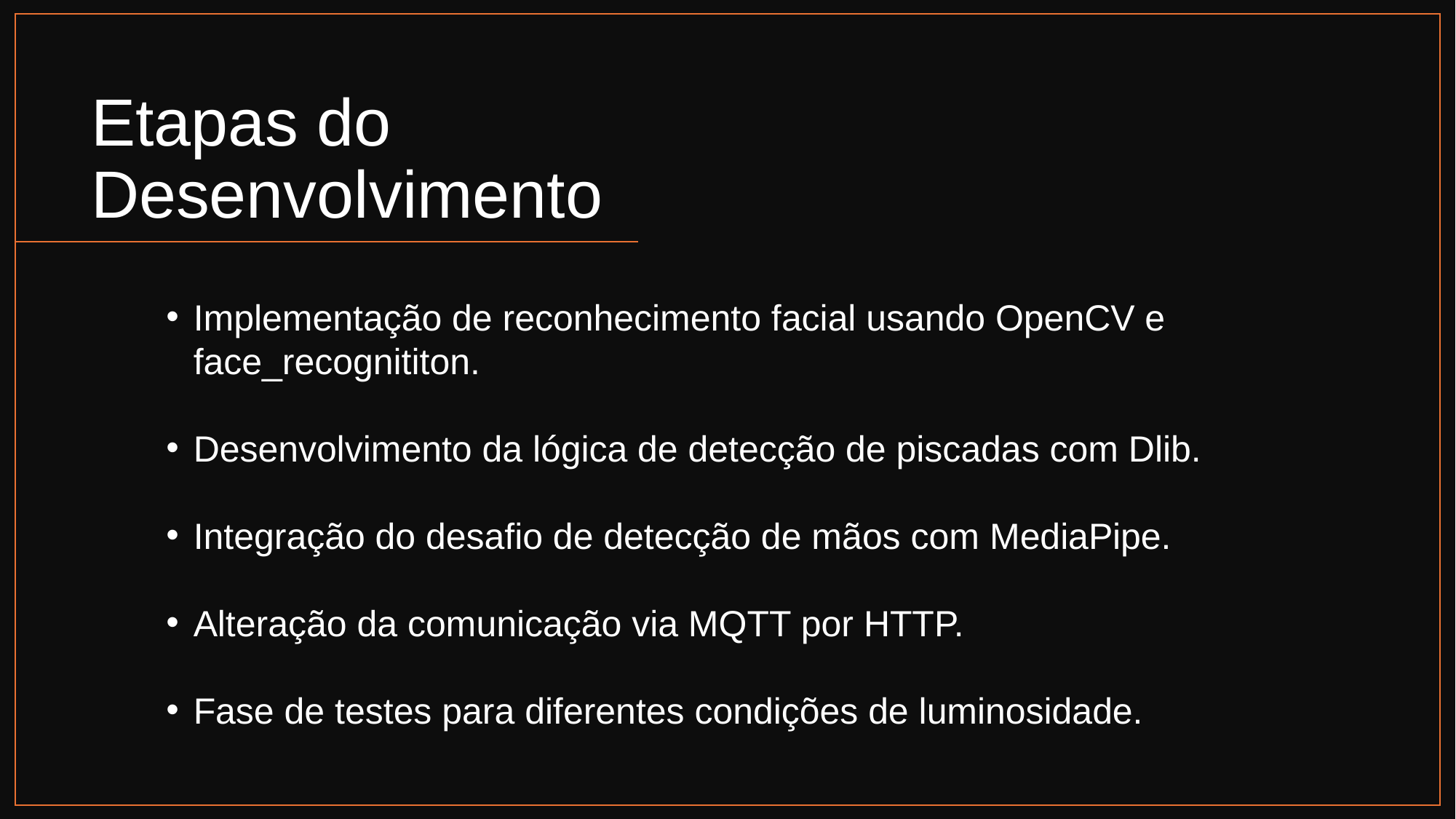

# Etapas do Desenvolvimento
Implementação de reconhecimento facial usando OpenCV e face_recognititon.

Desenvolvimento da lógica de detecção de piscadas com Dlib.

Integração do desafio de detecção de mãos com MediaPipe.

Alteração da comunicação via MQTT por HTTP.

Fase de testes para diferentes condições de luminosidade.